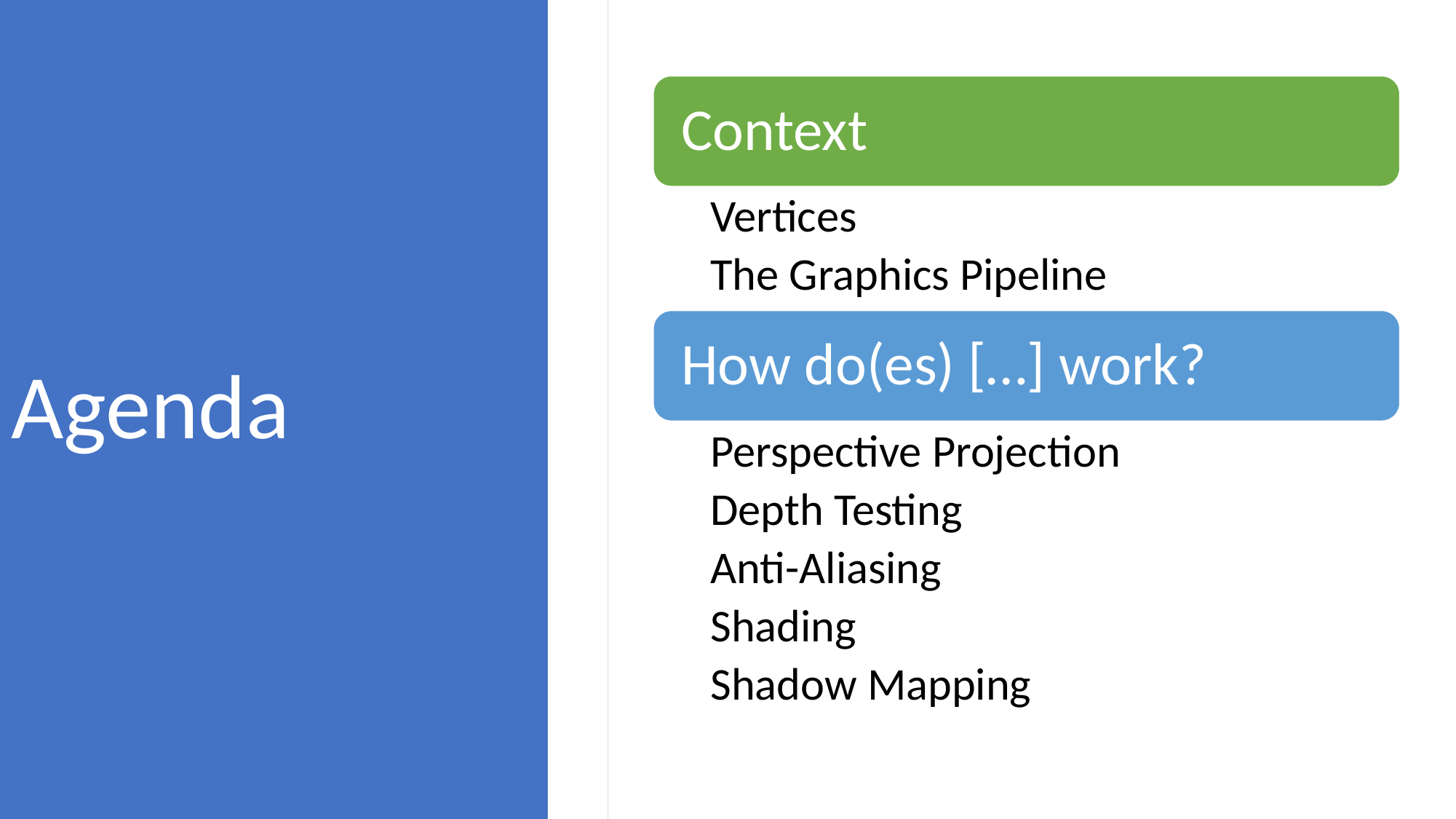

# Agenda

Context
	Vertices
The Graphics Pipeline
How do(es) […] work?
	Perspective Projection
Depth Testing
Anti-Aliasing
Shading
Shadow Mapping